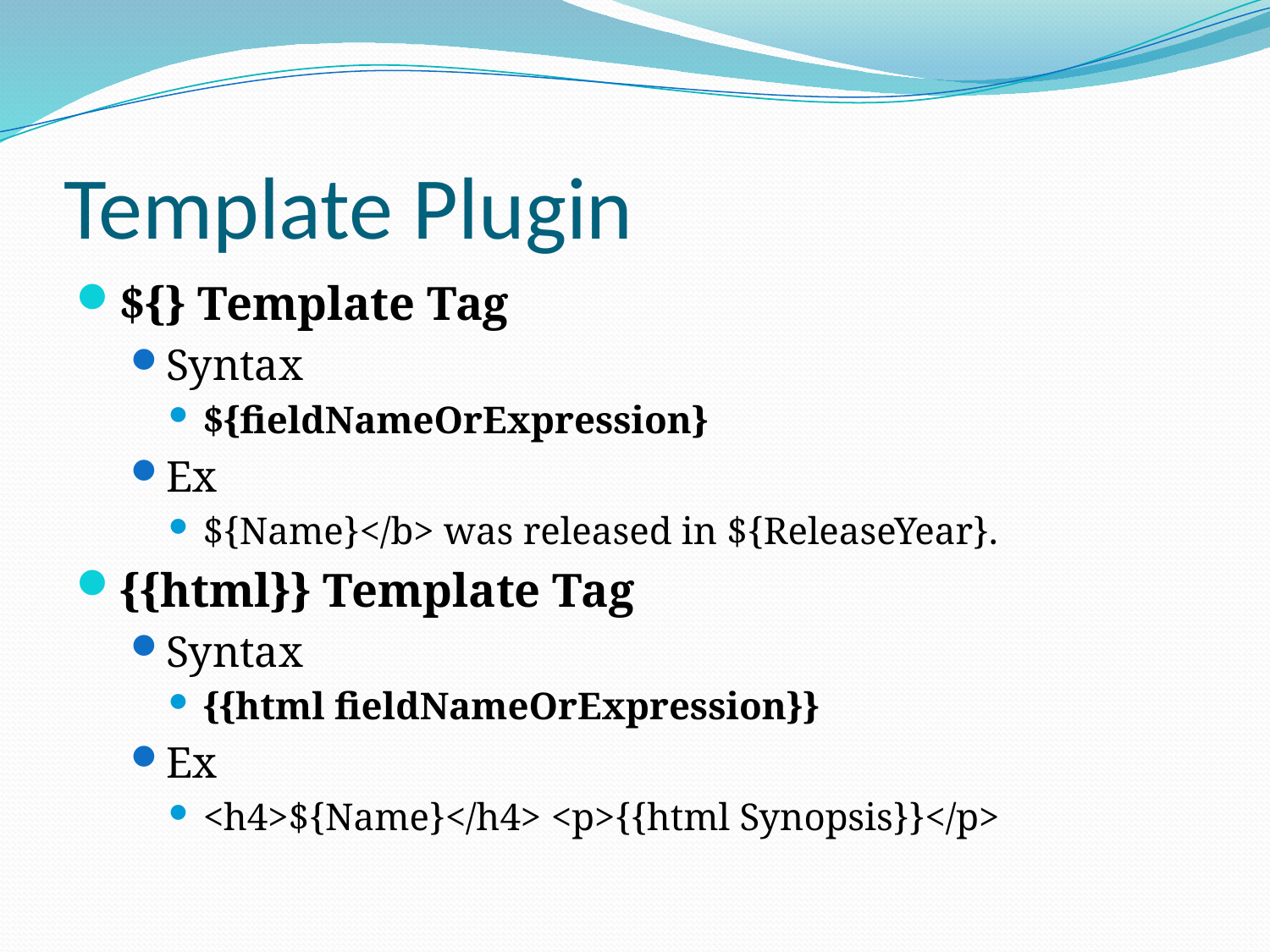

# Template Plugin
${} Template Tag
Syntax
${fieldNameOrExpression}
Ex
${Name}</b> was released in ${ReleaseYear}.
{{html}} Template Tag
Syntax
{{html fieldNameOrExpression}}
Ex
<h4>${Name}</h4> <p>{{html Synopsis}}</p>